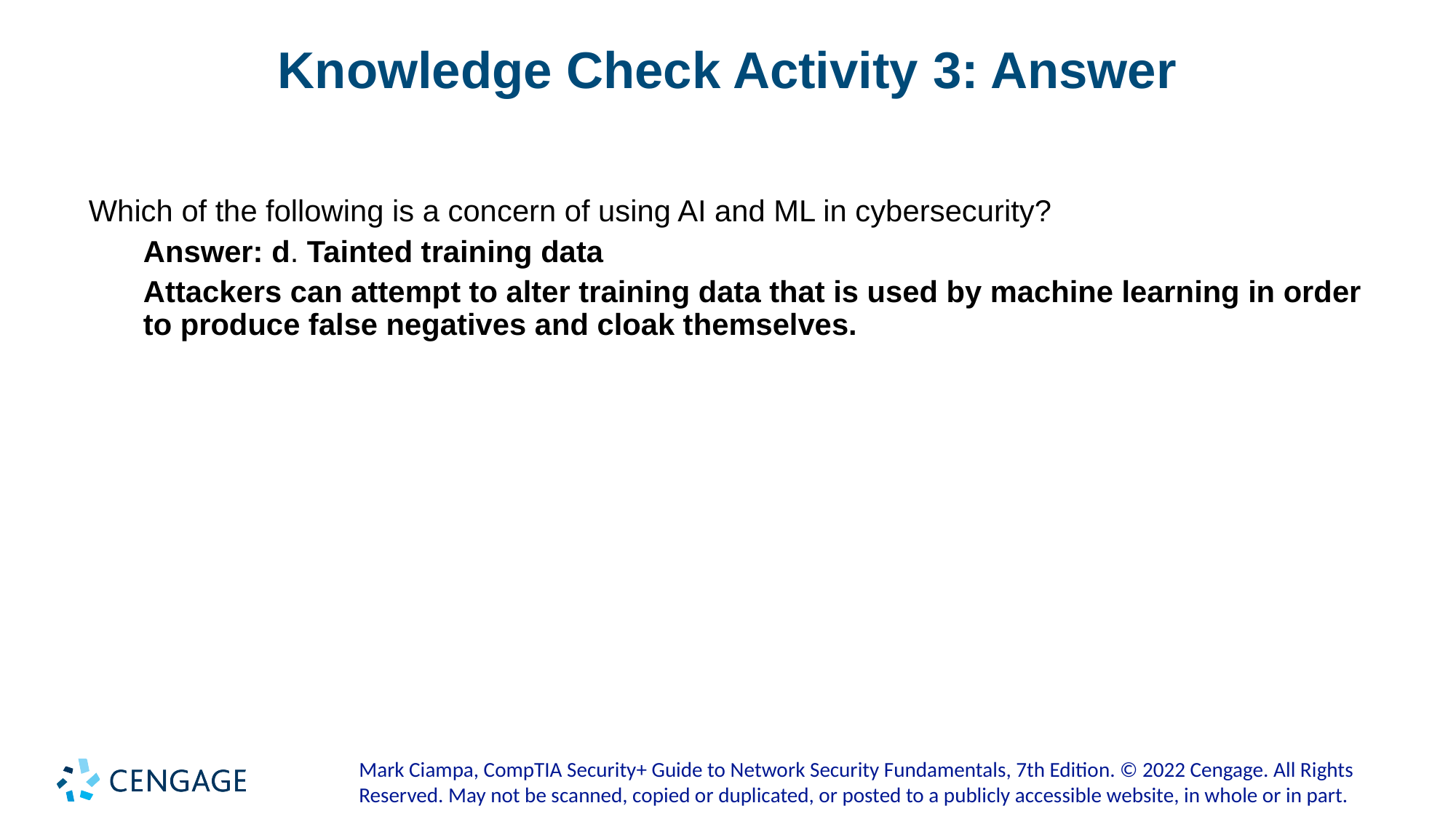

# Knowledge Check Activity 3: Answer
Which of the following is a concern of using AI and ML in cybersecurity?
Answer: d. Tainted training data
Attackers can attempt to alter training data that is used by machine learning in order to produce false negatives and cloak themselves.